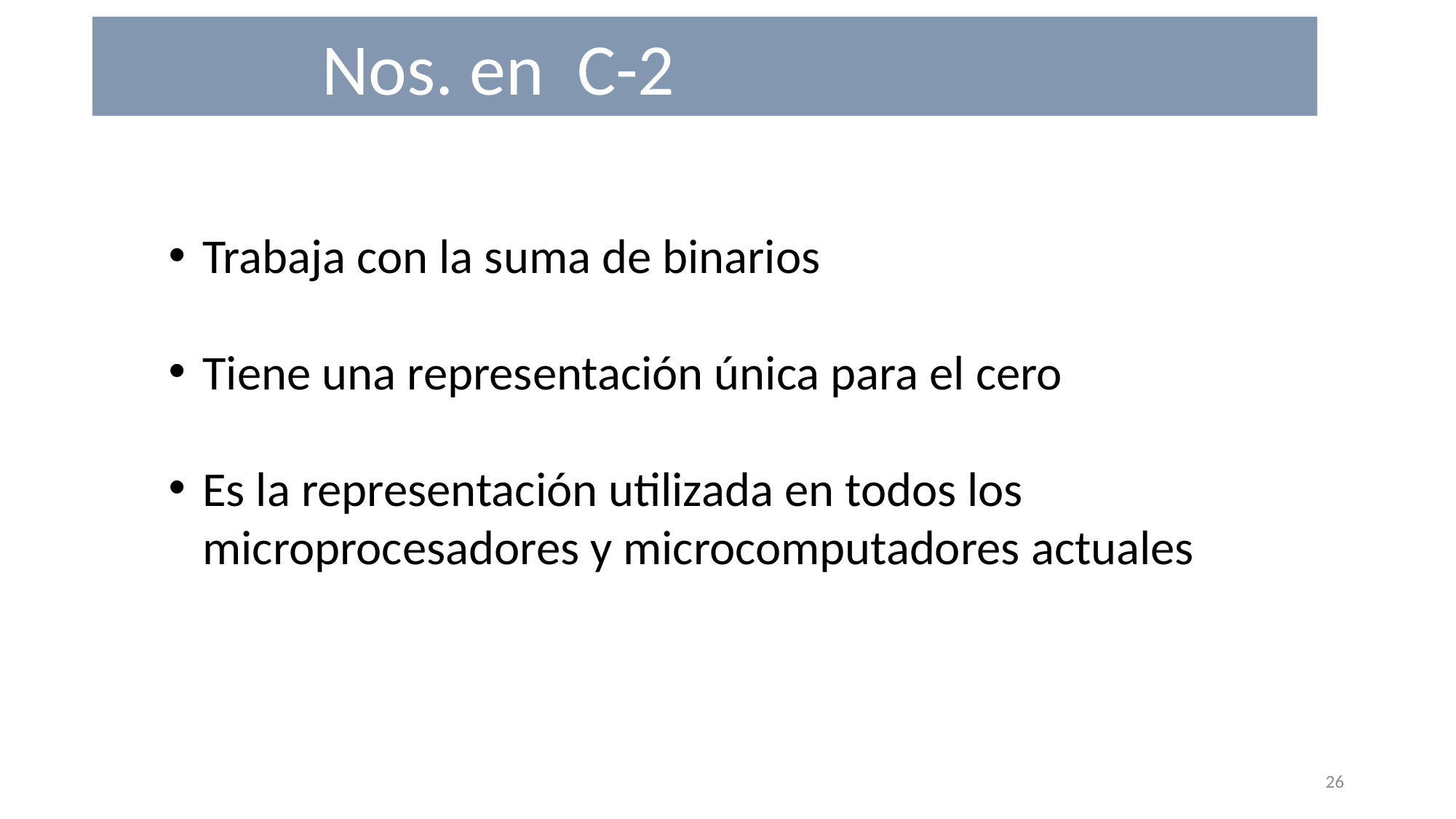

Nos. en  C-2
Trabaja con la suma de binarios

Tiene una representación única para el cero

Es la representación utilizada en todos los microprocesadores y microcomputadores actuales
26